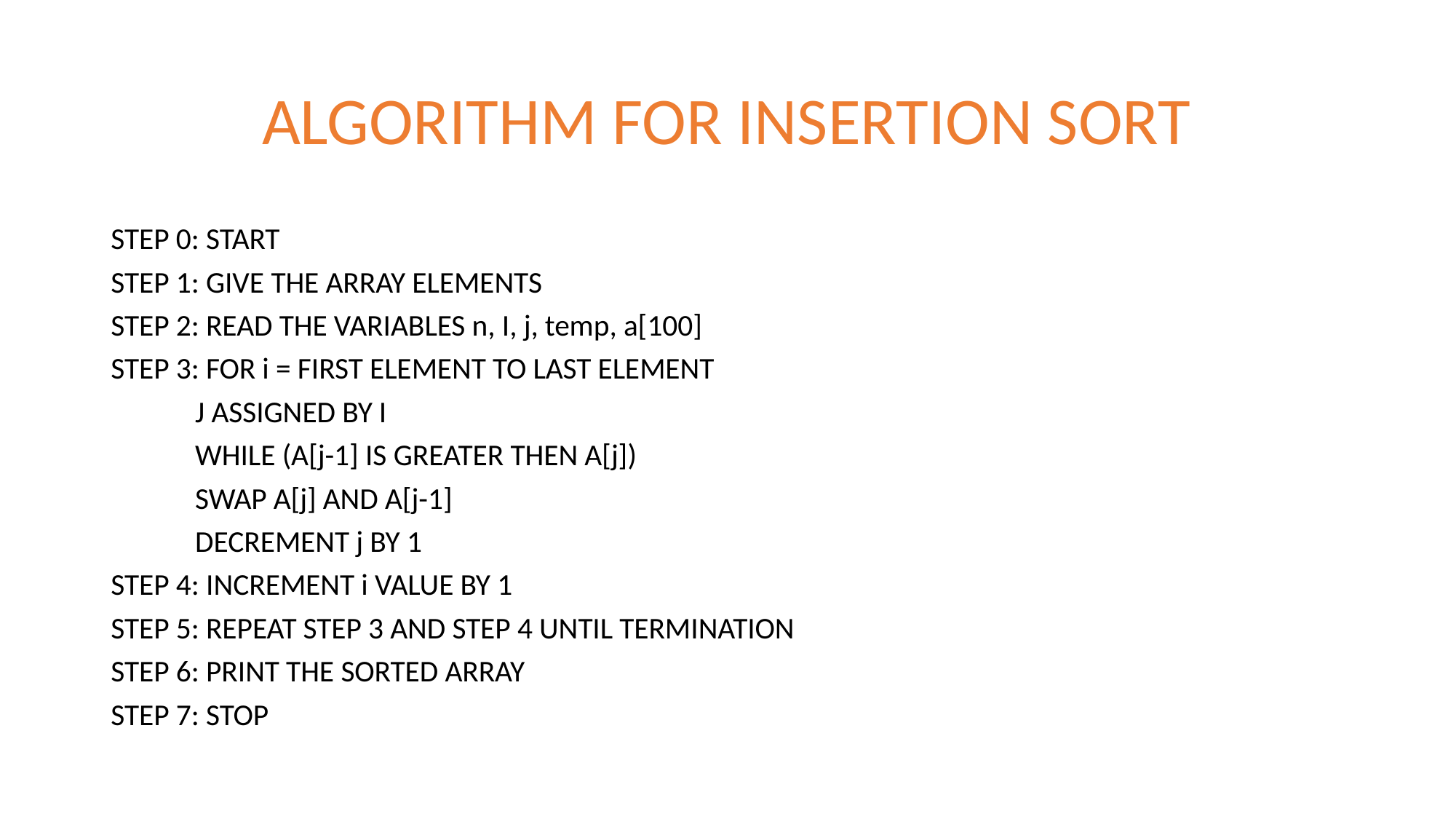

# ALGORITHM FOR INSERTION SORT
STEP 0: START
STEP 1: GIVE THE ARRAY ELEMENTS
STEP 2: READ THE VARIABLES n, I, j, temp, a[100]
STEP 3: FOR i = FIRST ELEMENT TO LAST ELEMENT
		 J ASSIGNED BY I
		 WHILE (A[j-1] IS GREATER THEN A[j])
			 SWAP A[j] AND A[j-1]
			 DECREMENT j BY 1
STEP 4: INCREMENT i VALUE BY 1
STEP 5: REPEAT STEP 3 AND STEP 4 UNTIL TERMINATION
STEP 6: PRINT THE SORTED ARRAY
STEP 7: STOP